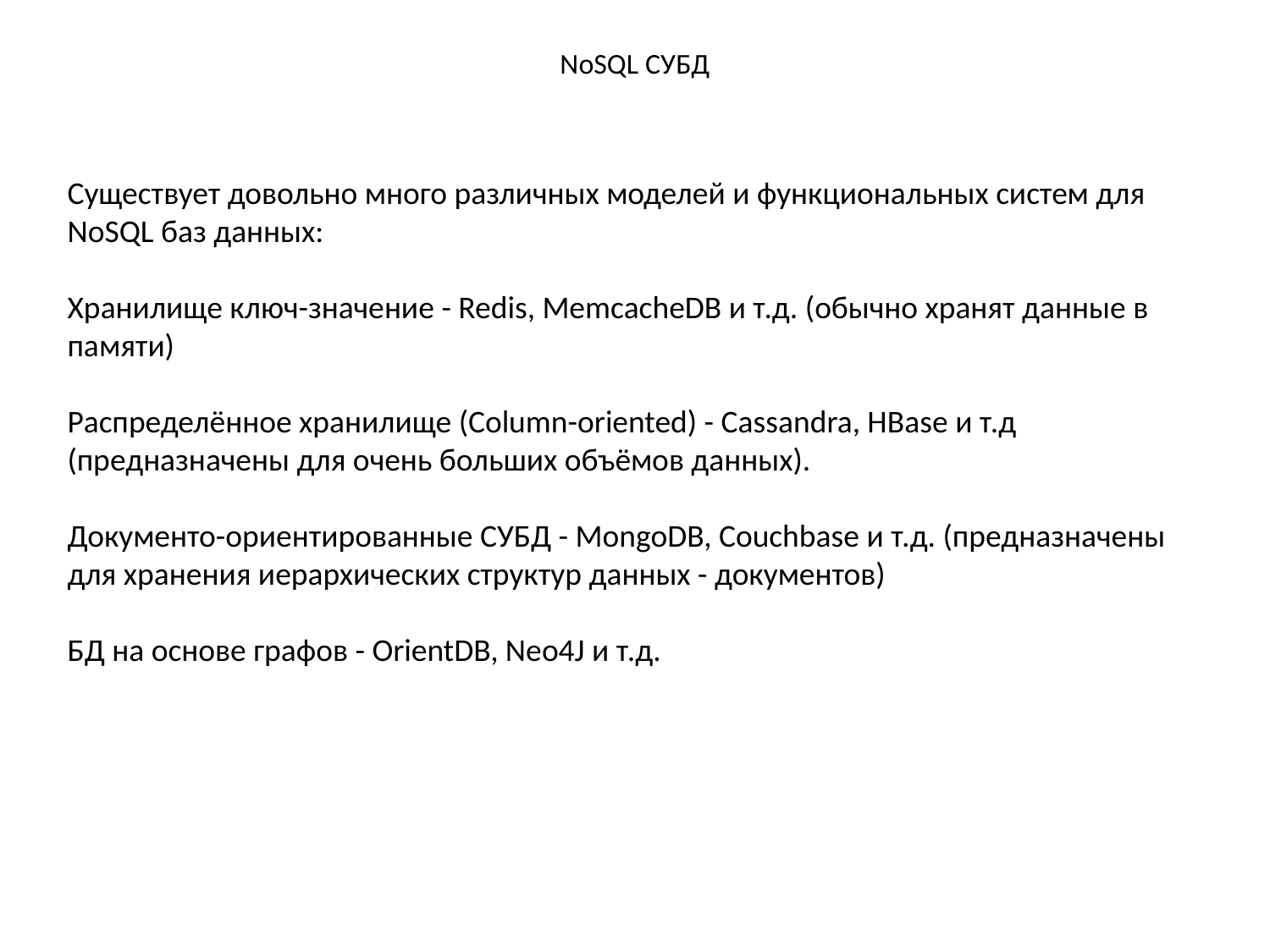

# NoSQL СУБД
Существует довольно много различных моделей и функциональных систем для NoSQL баз данных:

Хранилище ключ-значение - Redis, MemcacheDB и т.д. (обычно хранят данные в памяти)

Распределённое хранилище (Column-oriented) - Cassandra, HBase и т.д (предназначены для очень больших объёмов данных).

Документо-ориентированные СУБД - MongoDB, Couchbase и т.д. (предназначены
для хранения иерархических структур данных - документов)

БД на основе графов - OrientDB, Neo4J и т.д.